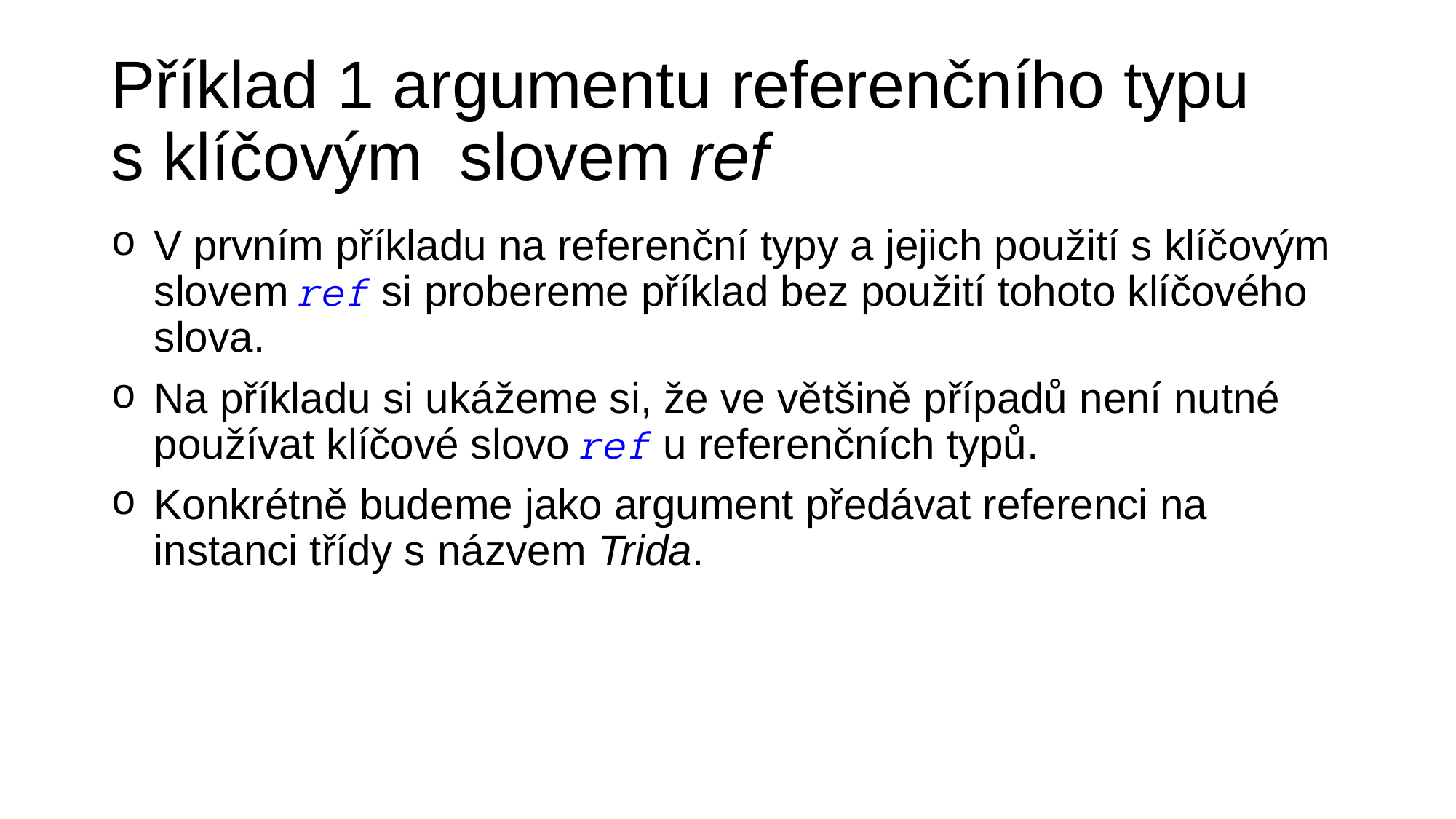

# Příklad 1 argumentu referenčního typu s klíčovým  slovem ref
V prvním příkladu na referenční typy a jejich použití s klíčovým slovem ref si probereme příklad bez použití tohoto klíčového slova.
Na příkladu si ukážeme si, že ve většině případů není nutné používat klíčové slovo ref u referenčních typů.
Konkrétně budeme jako argument předávat referenci na instanci třídy s názvem Trida.